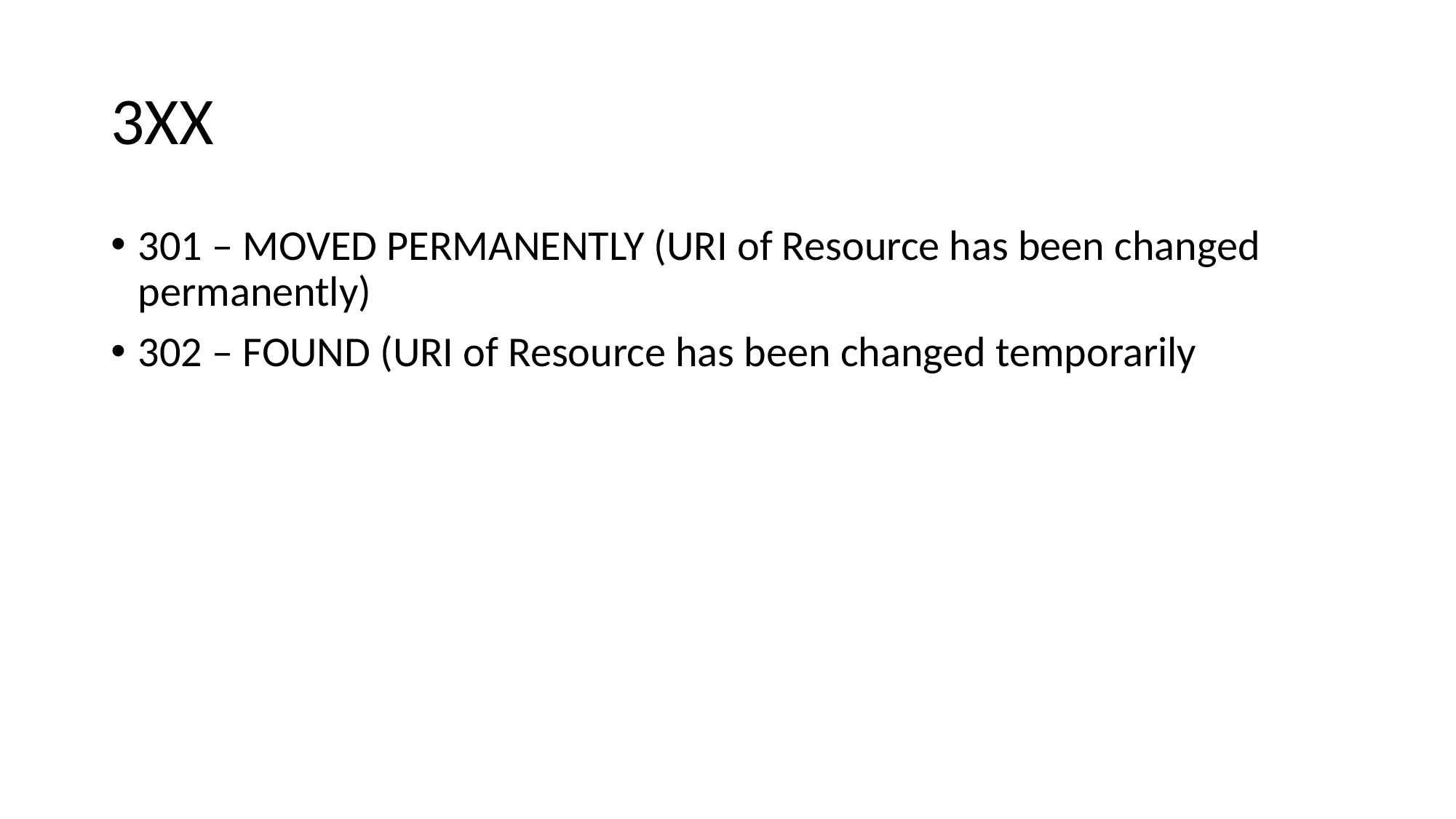

# 3XX
301 – MOVED PERMANENTLY (URI of Resource has been changed permanently)
302 – FOUND (URI of Resource has been changed temporarily